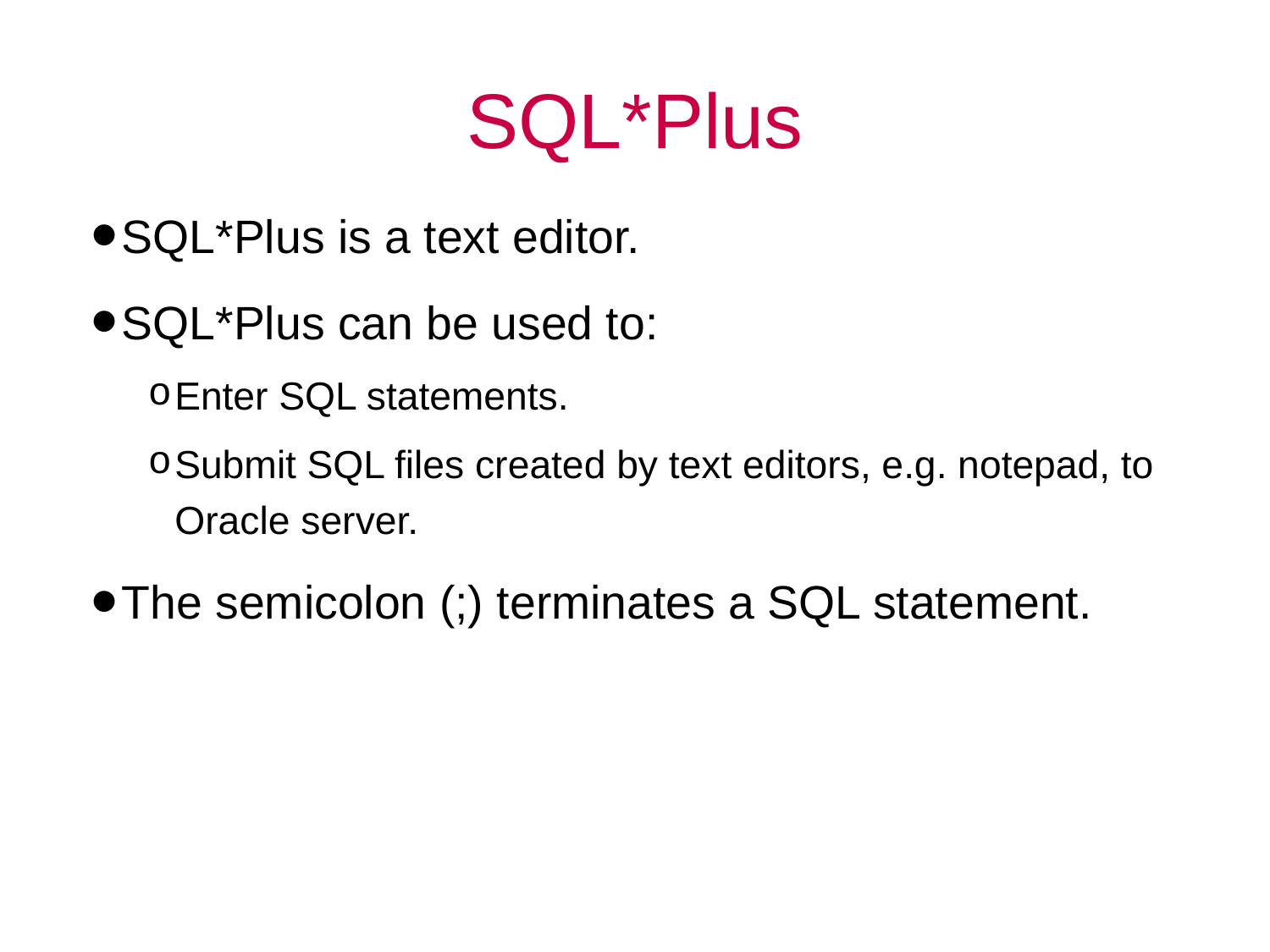

# SQL*Plus
SQL*Plus is a text editor.
SQL*Plus can be used to:
Enter SQL statements.
Submit SQL files created by text editors, e.g. notepad, to Oracle server.
The semicolon (;) terminates a SQL statement.